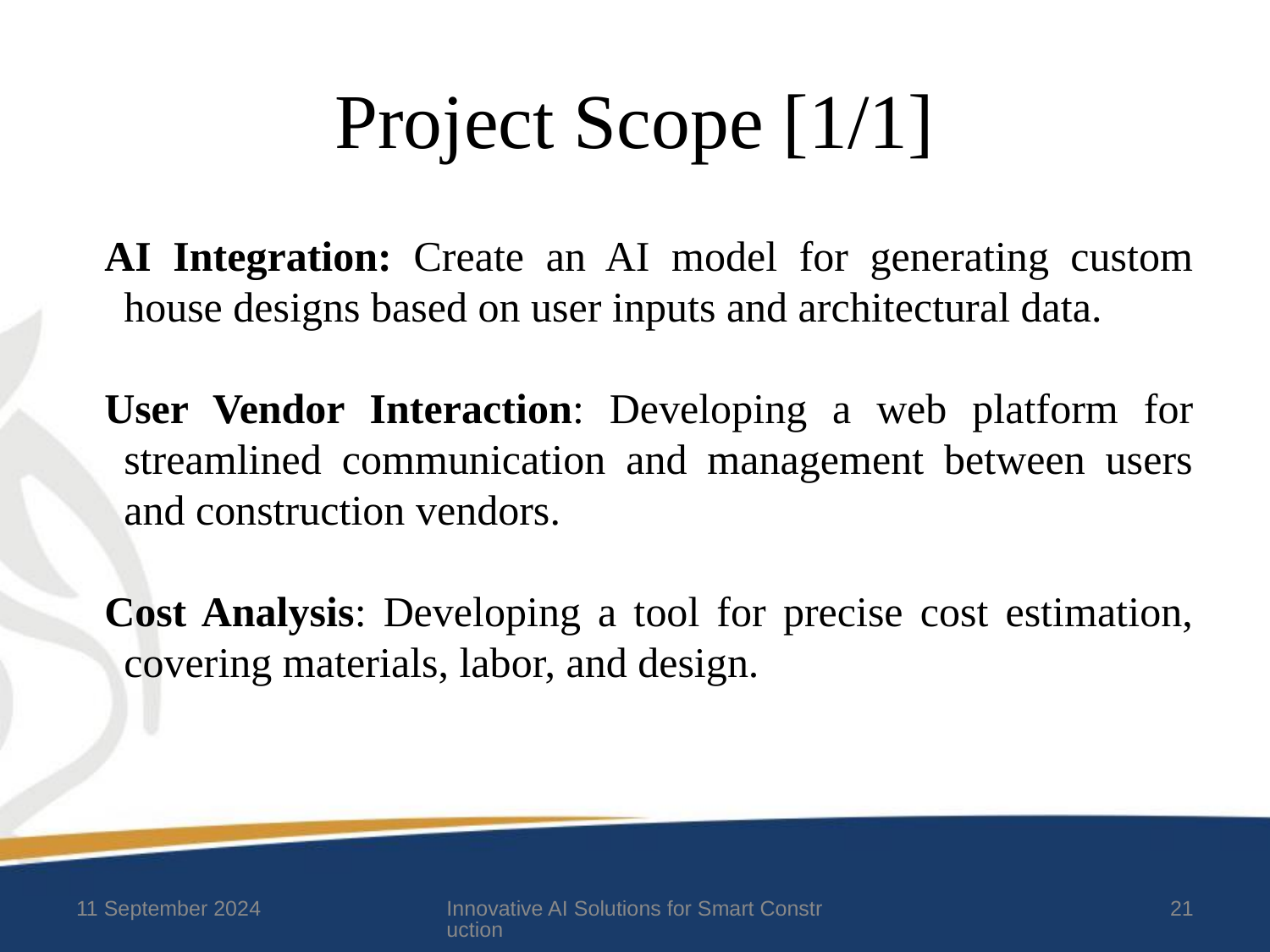

# Project Scope [1/1]
AI Integration: Create an AI model for generating custom house designs based on user inputs and architectural data.

User Vendor Interaction: Developing a web platform for streamlined communication and management between users and construction vendors.

Cost Analysis: Developing a tool for precise cost estimation, covering materials, labor, and design.
11 September 2024
Innovative AI Solutions for Smart Construction
21